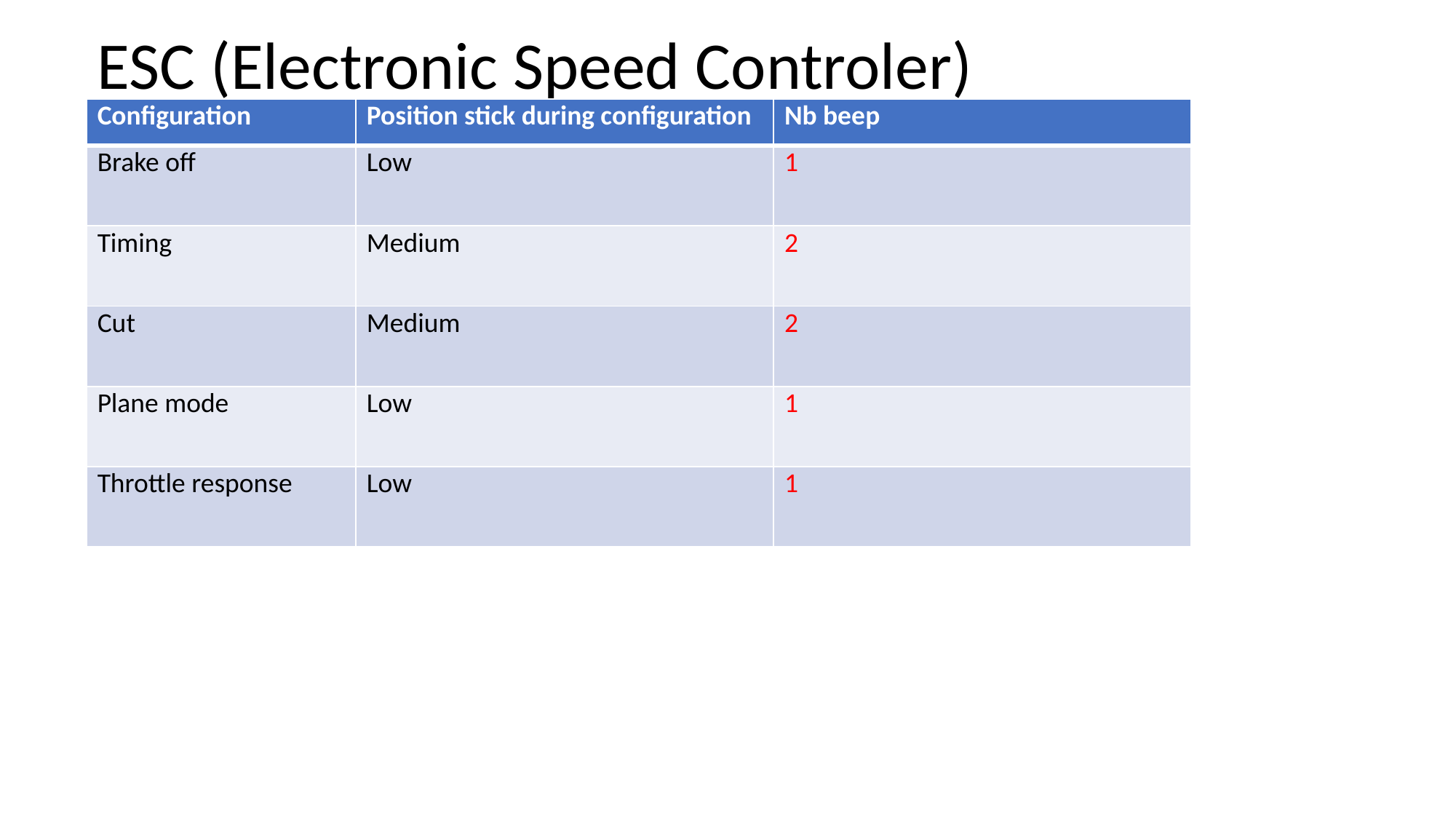

# ESC (Electronic Speed Controler)
| Configuration | Position stick during configuration | Nb beep |
| --- | --- | --- |
| Brake off | Low | 1 |
| Timing | Medium | 2 |
| Cut | Medium | 2 |
| Plane mode | Low | 1 |
| Throttle response | Low | 1 |